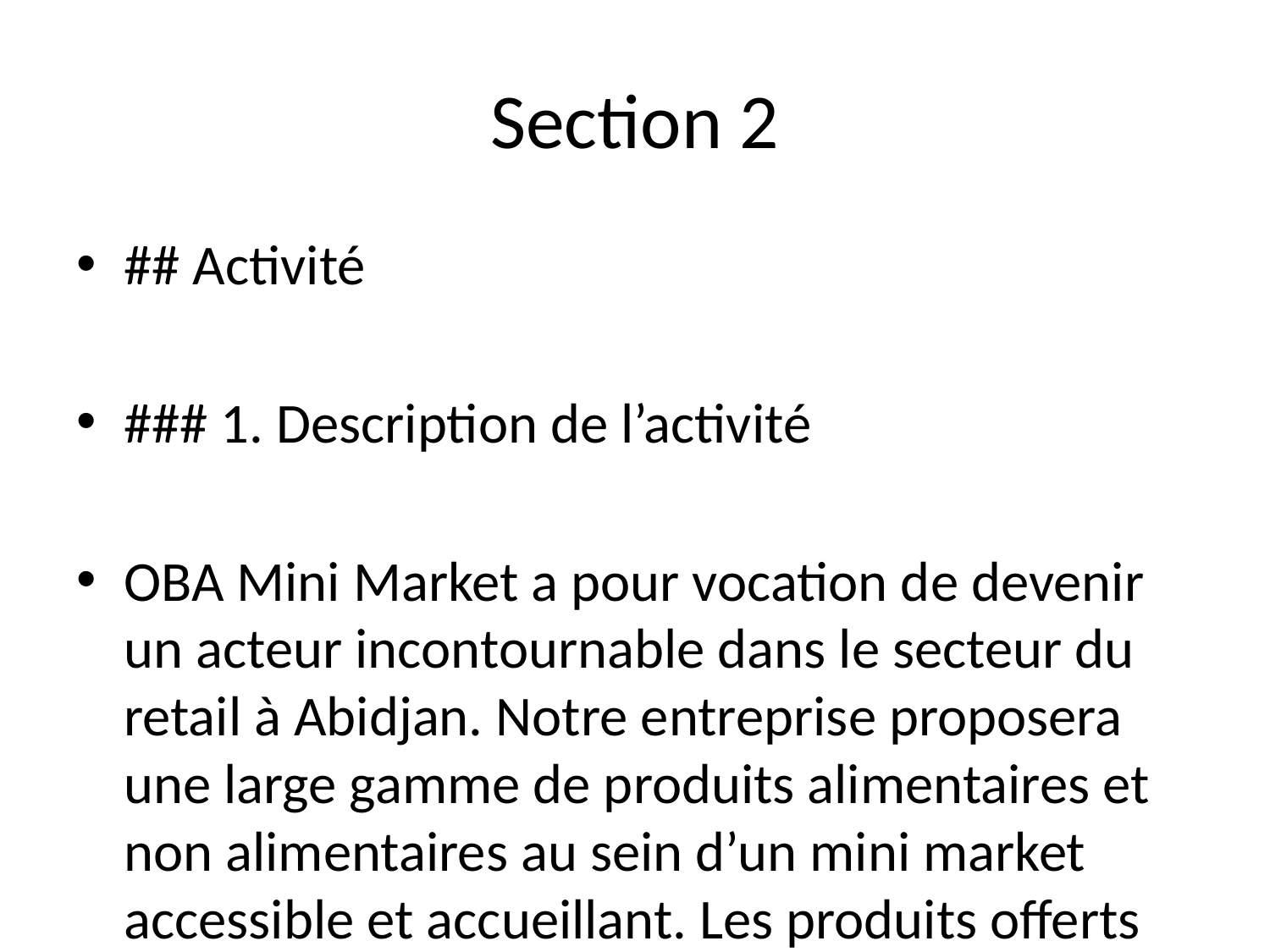

# Section 2
## Activité

### 1. Description de l’activité

OBA Mini Market a pour vocation de devenir un acteur incontournable dans le secteur du retail à Abidjan. Notre entreprise proposera une large gamme de produits alimentaires et non alimentaires au sein d’un mini market accessible et accueillant. Les produits offerts incluront des produits frais (fruits, légumes, viandes et poissons), des produits secs (céréales, légumineuses, pâtes), des boissons (sodas, jus, eau) ainsi que des articles d'hygiène et de ménage. Nous mettrons également en avant des produits locaux, tels que des spécialités ivoiriennes, afin de promouvoir les producteurs de la région et de répondre aux attentes des clients en matière de consommation responsable.

Les clients ciblés sont les résidents locaux autour de notre point de vente, en particulier les familles à revenus modestes et moyens, qui recherchent des solutions pratiques pour leurs achats quotidiens. Notre proposition de valeur repose sur un service de proximité,